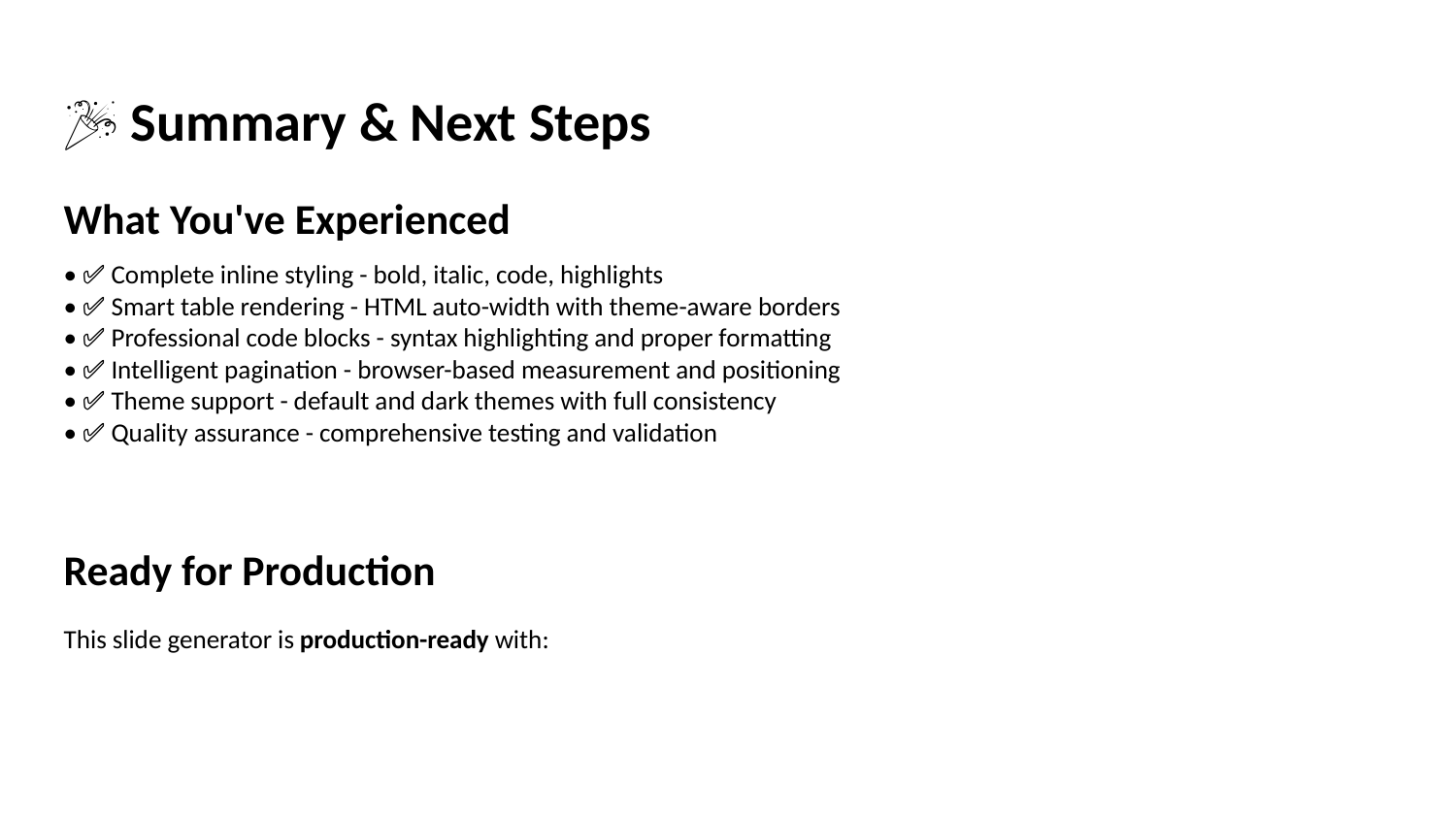

🎉 Summary & Next Steps
What You've Experienced
• ✅ Complete inline styling - bold, italic, code, highlights
• ✅ Smart table rendering - HTML auto-width with theme-aware borders
• ✅ Professional code blocks - syntax highlighting and proper formatting
• ✅ Intelligent pagination - browser-based measurement and positioning
• ✅ Theme support - default and dark themes with full consistency
• ✅ Quality assurance - comprehensive testing and validation
Ready for Production
This slide generator is production-ready with: